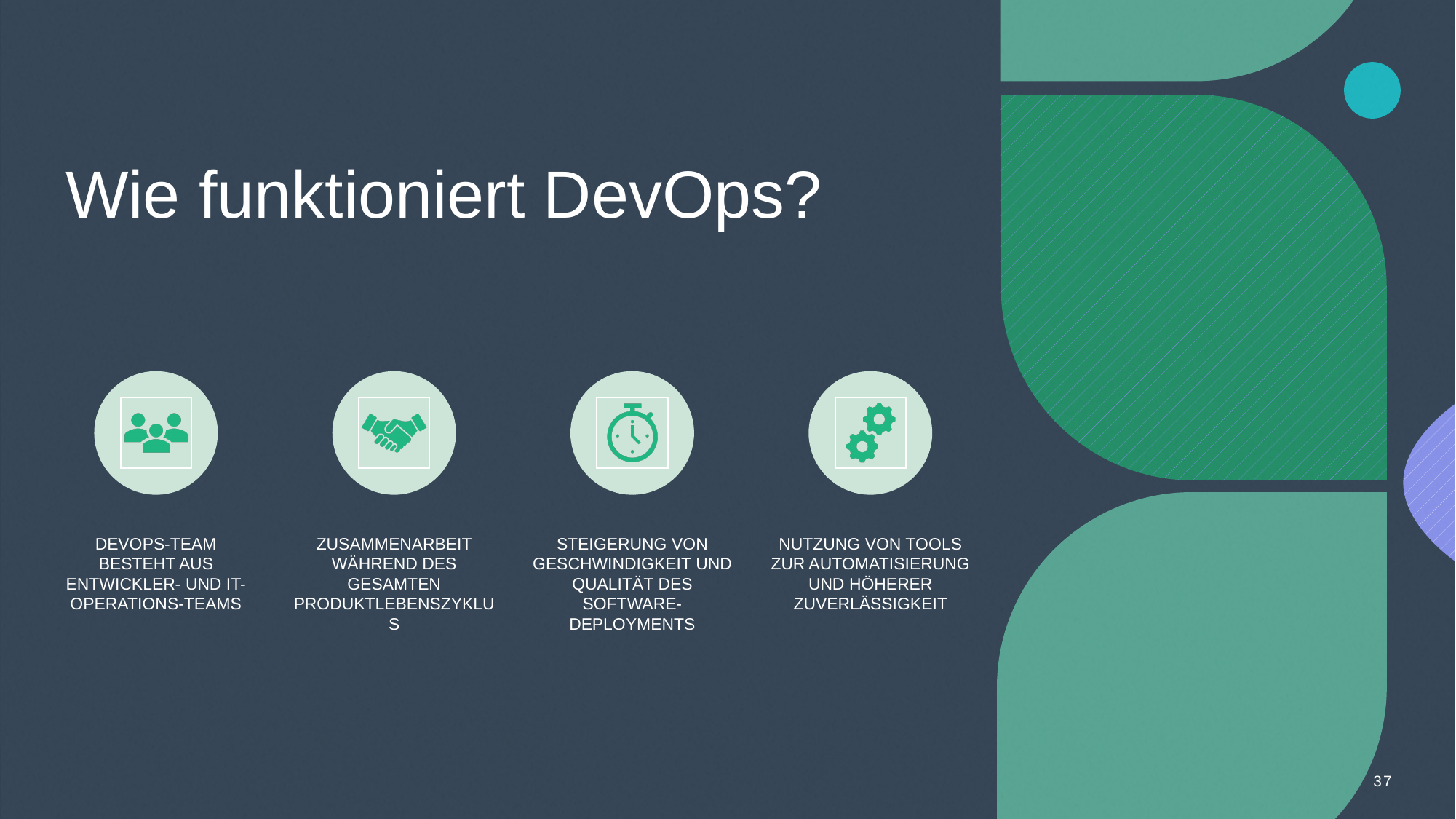

# Wie funktioniert DevOps?
DevOps-Team besteht aus Entwickler- und It-Operations-Teams
Zusammenarbeit während des gesamten Produktlebenszyklus
Steigerung von Geschwindigkeit und Qualität des Software-Deployments
Nutzung von Tools zur Automatisierung und höherer Zuverlässigkeit
37